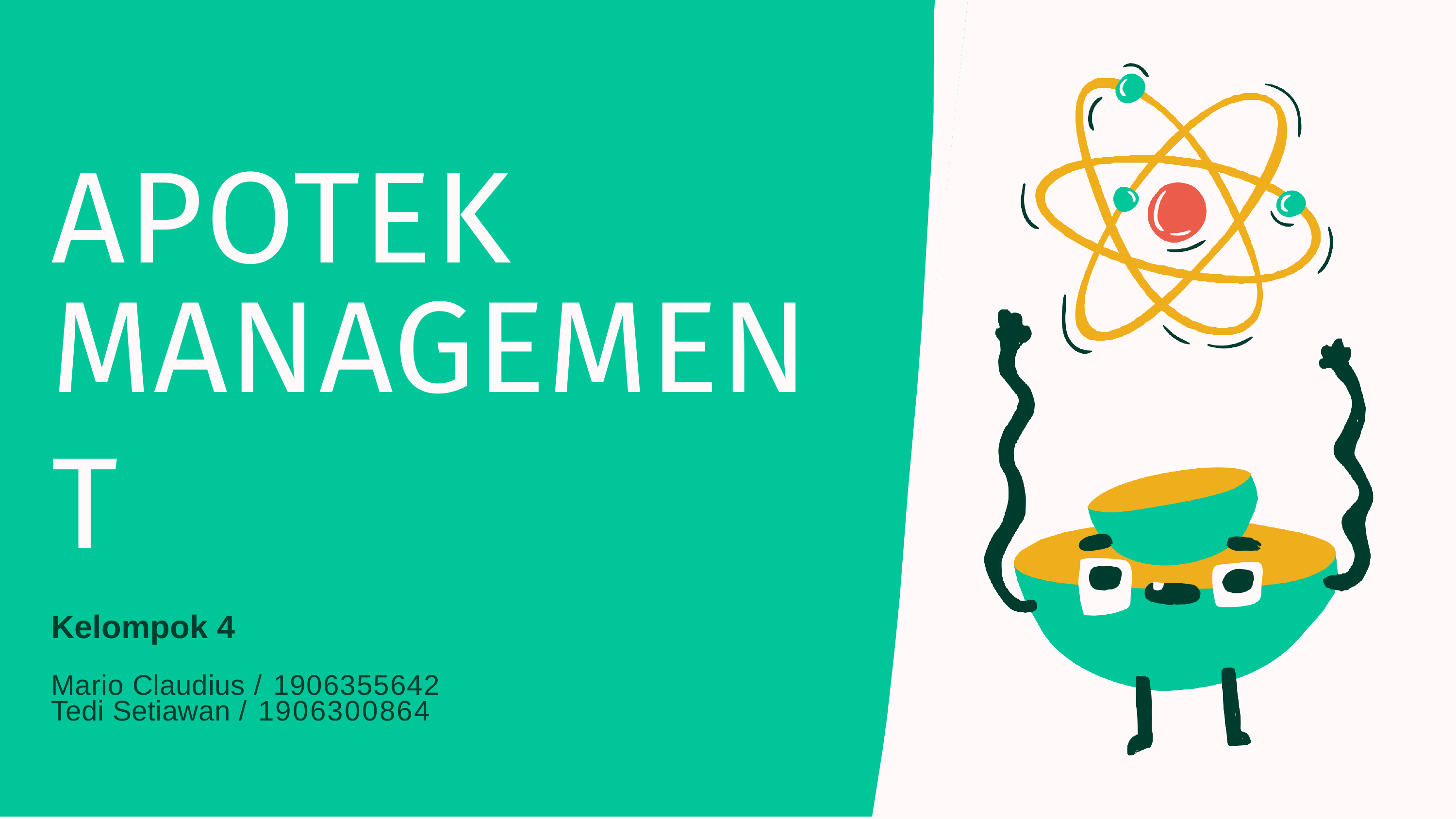

# APOTEK
MANAGEMENT
Kelompok 4
Mario Claudius / 1906355642  Tedi Setiawan / 1906300864